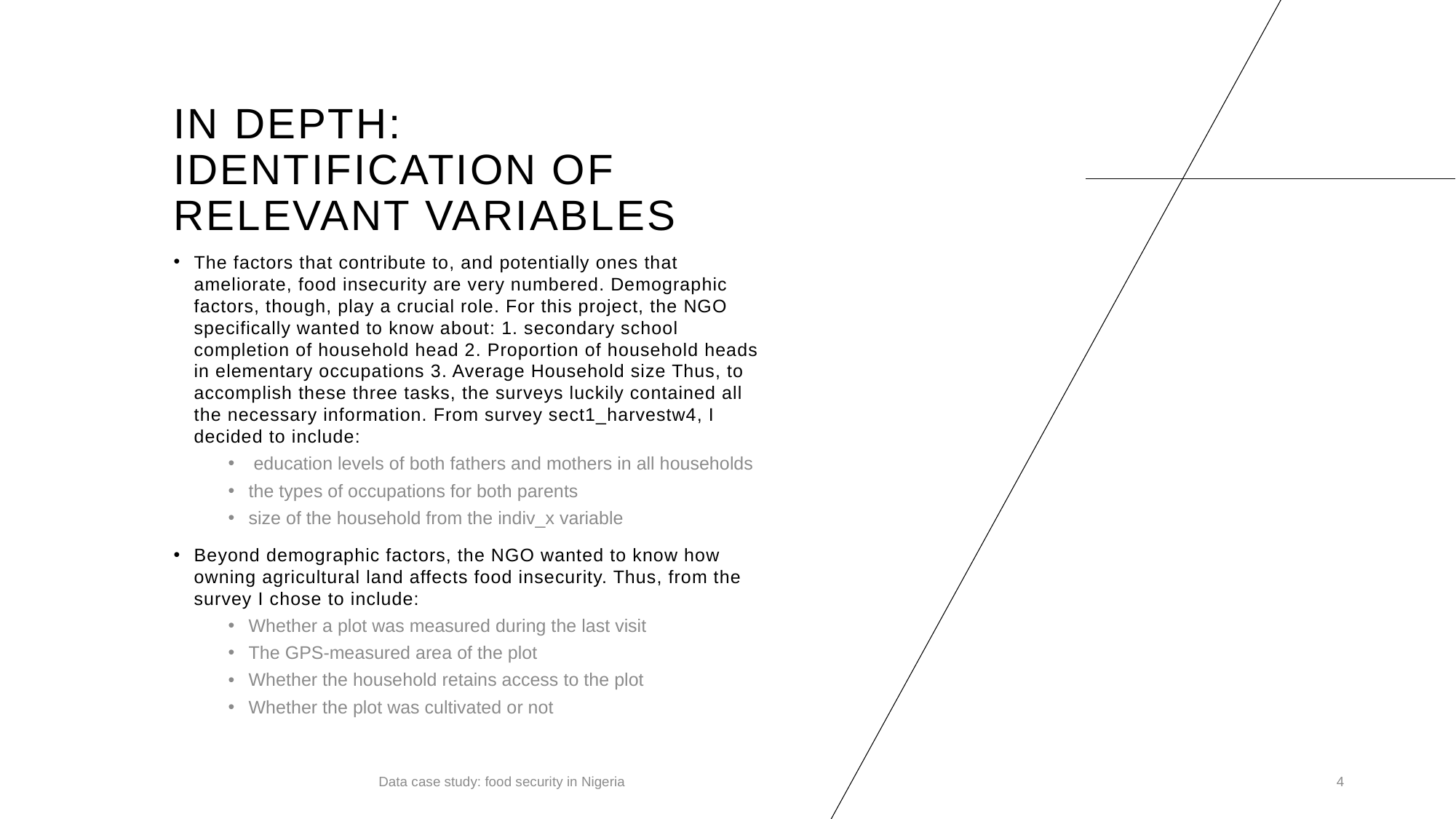

# In depth: Identification of relevant variables
The factors that contribute to, and potentially ones that ameliorate, food insecurity are very numbered. Demographic factors, though, play a crucial role. For this project, the NGO specifically wanted to know about: 1. secondary school completion of household head 2. Proportion of household heads in elementary occupations 3. Average Household size Thus, to accomplish these three tasks, the surveys luckily contained all the necessary information. From survey sect1_harvestw4, I decided to include:
 education levels of both fathers and mothers in all households
the types of occupations for both parents
size of the household from the indiv_x variable
Beyond demographic factors, the NGO wanted to know how owning agricultural land affects food insecurity. Thus, from the survey I chose to include:
Whether a plot was measured during the last visit
The GPS-measured area of the plot
Whether the household retains access to the plot
Whether the plot was cultivated or not
Data case study: food security in Nigeria
4